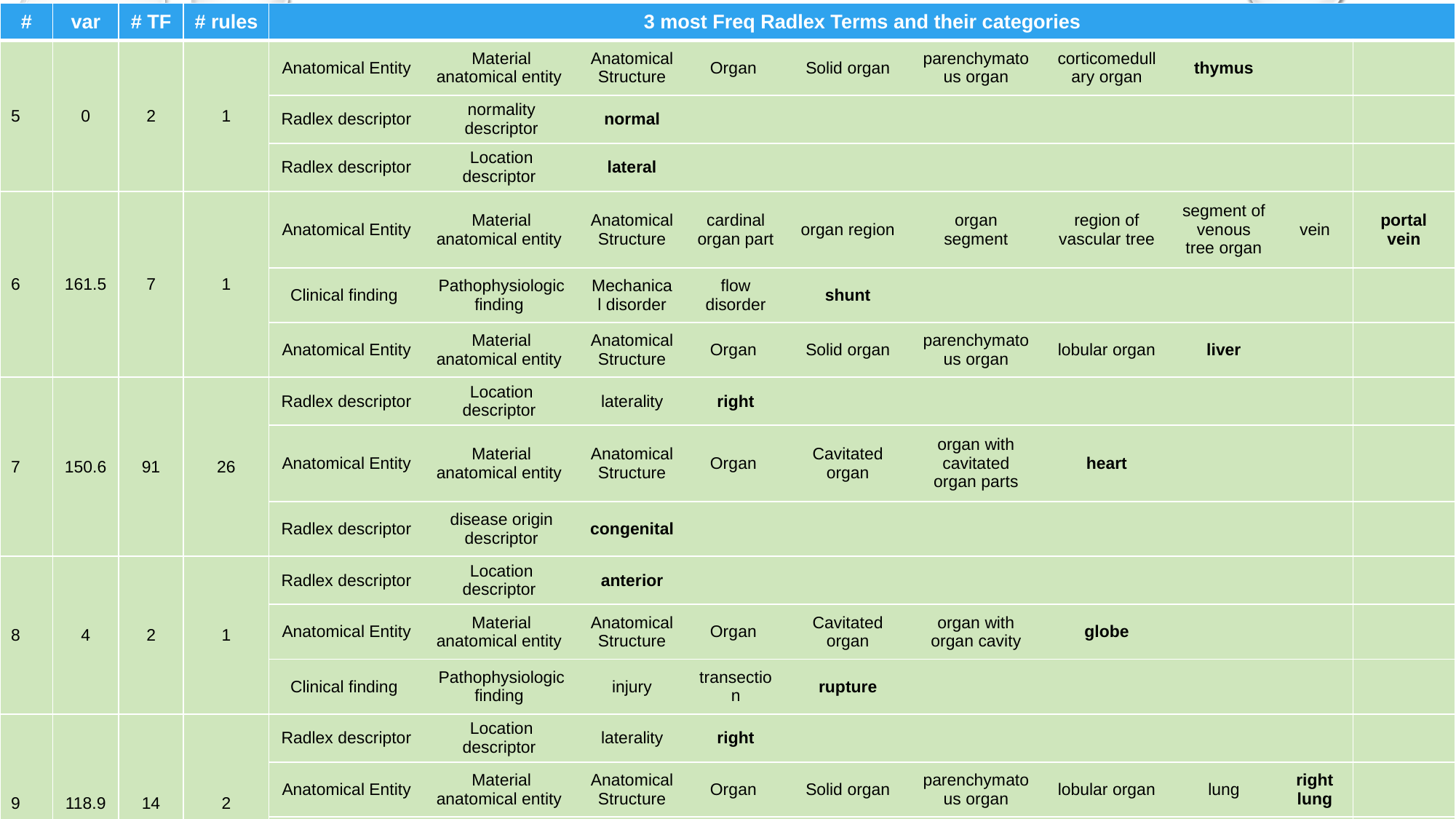

| # | var | # TF | # rules | 3 most Freq Radlex Terms and their categories |  |  |  |  |  |  |  |  |  |
| --- | --- | --- | --- | --- | --- | --- | --- | --- | --- | --- | --- | --- | --- |
| 5 | 0 | 2 | 1 | Anatomical Entity | Material anatomical entity | Anatomical Structure | Organ | Solid organ | parenchymatous organ | corticomedullary organ | thymus |  |  |
|  |  |  |  | Radlex descriptor | normality descriptor | normal |  |  |  |  |  |  |  |
|  |  |  |  | Radlex descriptor | Location descriptor | lateral |  |  |  |  |  |  |  |
| 6 | 161.5 | 7 | 1 | Anatomical Entity | Material anatomical entity | Anatomical Structure | cardinal organ part | organ region | organ segment | region of vascular tree | segment of venous tree organ | vein | portal vein |
|  |  |  |  | Clinical finding | Pathophysiologic finding | Mechanical disorder | flow disorder | shunt |  |  |  |  |  |
|  |  |  |  | Anatomical Entity | Material anatomical entity | Anatomical Structure | Organ | Solid organ | parenchymatous organ | lobular organ | liver |  |  |
| 7 | 150.6 | 91 | 26 | Radlex descriptor | Location descriptor | laterality | right |  |  |  |  |  |  |
|  |  |  |  | Anatomical Entity | Material anatomical entity | Anatomical Structure | Organ | Cavitated organ | organ with cavitated organ parts | heart |  |  |  |
|  |  |  |  | Radlex descriptor | disease origin descriptor | congenital |  |  |  |  |  |  |  |
| 8 | 4 | 2 | 1 | Radlex descriptor | Location descriptor | anterior |  |  |  |  |  |  |  |
|  |  |  |  | Anatomical Entity | Material anatomical entity | Anatomical Structure | Organ | Cavitated organ | organ with organ cavity | globe |  |  |  |
|  |  |  |  | Clinical finding | Pathophysiologic finding | injury | transection | rupture |  |  |  |  |  |
| 9 | 118.9 | 14 | 2 | Radlex descriptor | Location descriptor | laterality | right |  |  |  |  |  |  |
|  |  |  |  | Anatomical Entity | Material anatomical entity | Anatomical Structure | Organ | Solid organ | parenchymatous organ | lobular organ | lung | right lung |  |
|  |  |  |  | Clinical finding | Pathophysiologic finding | proliferation | neoplasm | neuroepitheliomatous neoplasm | neuroblastoma |  |  |  |  |